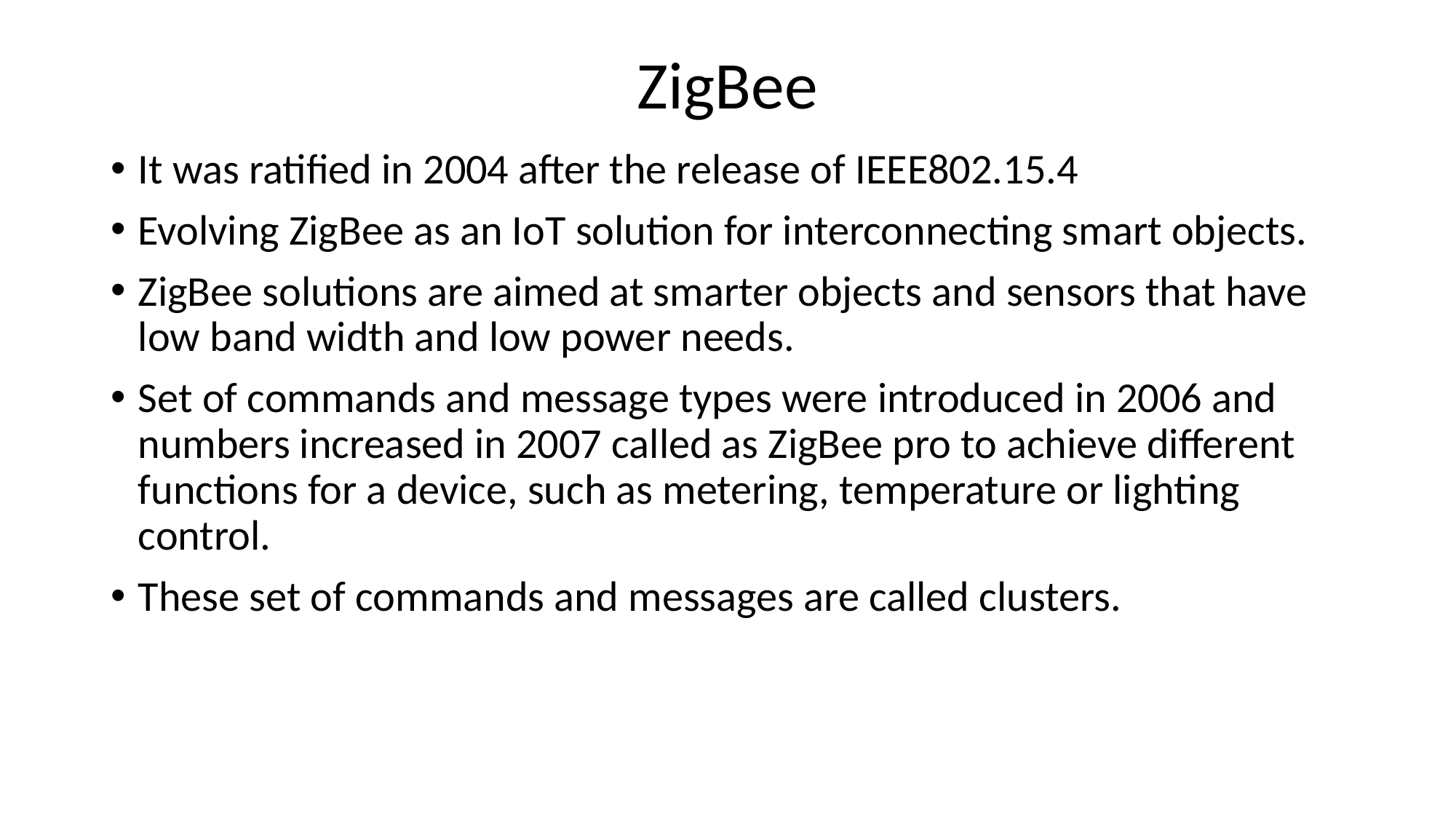

# ZigBee
It was ratified in 2004 after the release of IEEE802.15.4
Evolving ZigBee as an IoT solution for interconnecting smart objects.
ZigBee solutions are aimed at smarter objects and sensors that have low band width and low power needs.
Set of commands and message types were introduced in 2006 and numbers increased in 2007 called as ZigBee pro to achieve different functions for a device, such as metering, temperature or lighting control.
These set of commands and messages are called clusters.